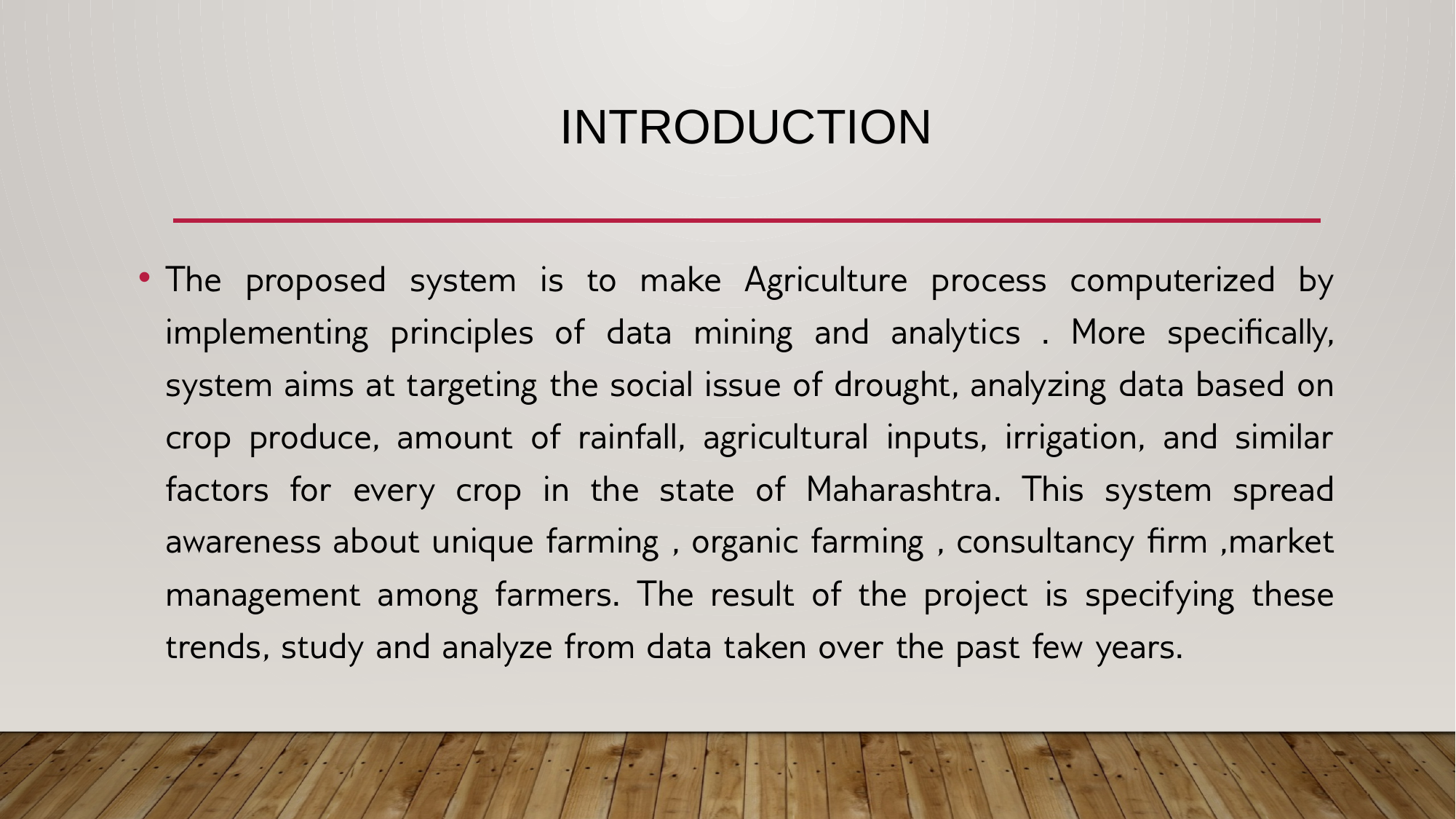

# Introduction
The proposed system is to make Agriculture process computerized by implementing principles of data mining and analytics . More specifically, system aims at targeting the social issue of drought, analyzing data based on crop produce, amount of rainfall, agricultural inputs, irrigation, and similar factors for every crop in the state of Maharashtra. This system spread awareness about unique farming , organic farming , consultancy firm ,market management among farmers. The result of the project is specifying these trends, study and analyze from data taken over the past few years.